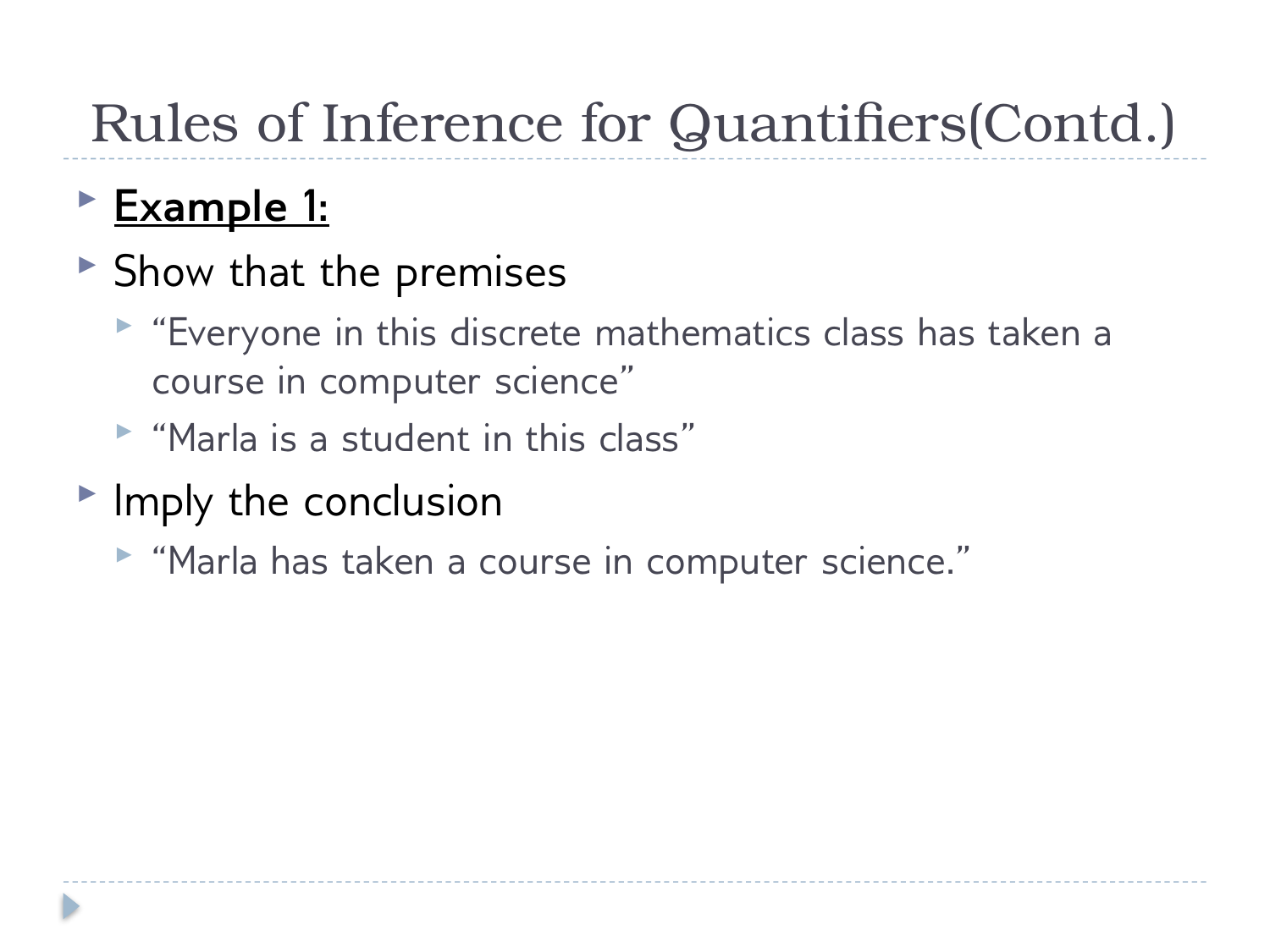

# Rules of Inference for Quantifiers(Contd.)
Example 1:
Show that the premises
“Everyone in this discrete mathematics class has taken a course in computer science”
“Marla is a student in this class”
Imply the conclusion
“Marla has taken a course in computer science.”